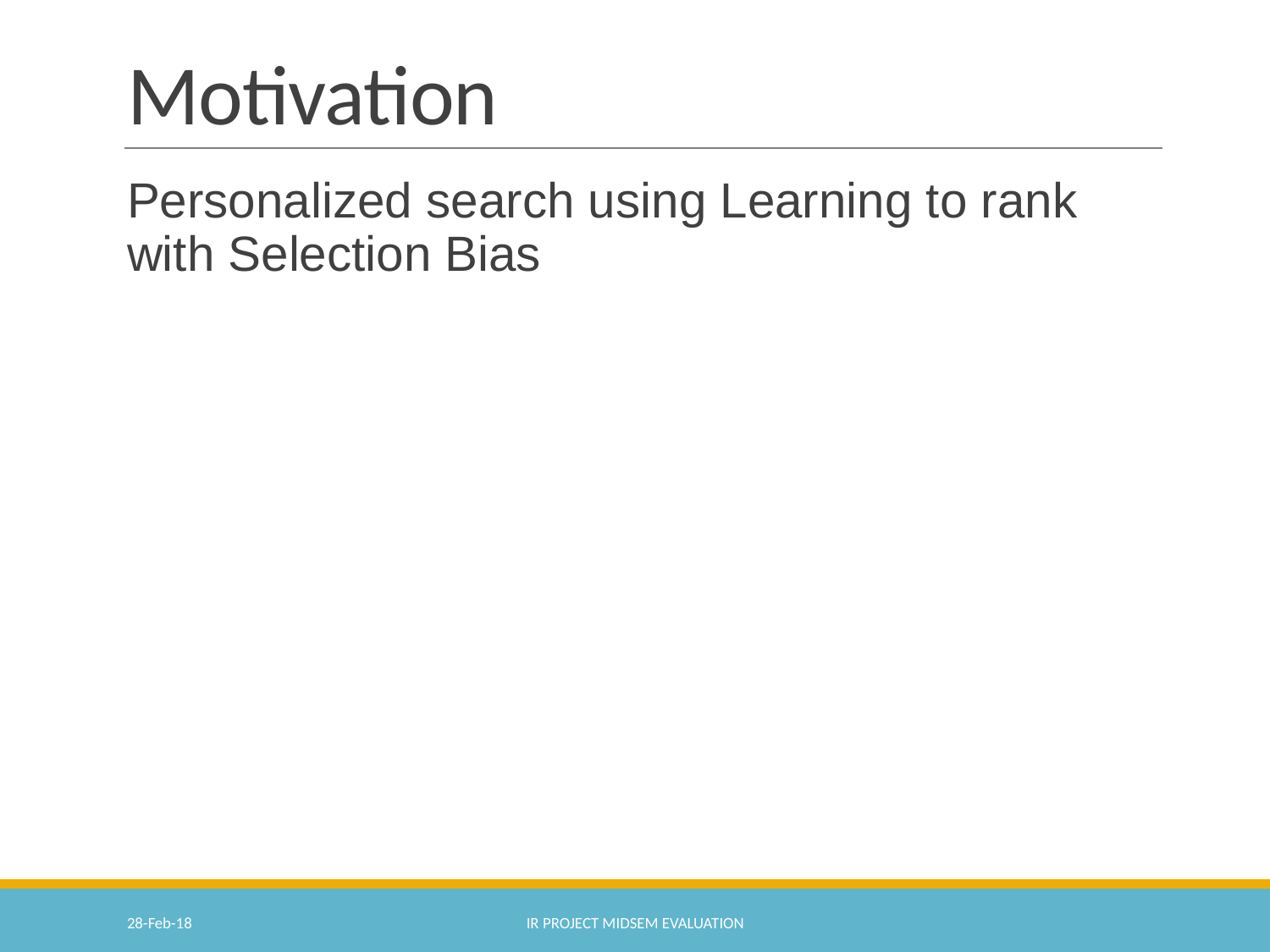

# Motivation
Personalized search using Learning to rank with Selection Bias
28-Feb-18
IR Project Midsem Evaluation